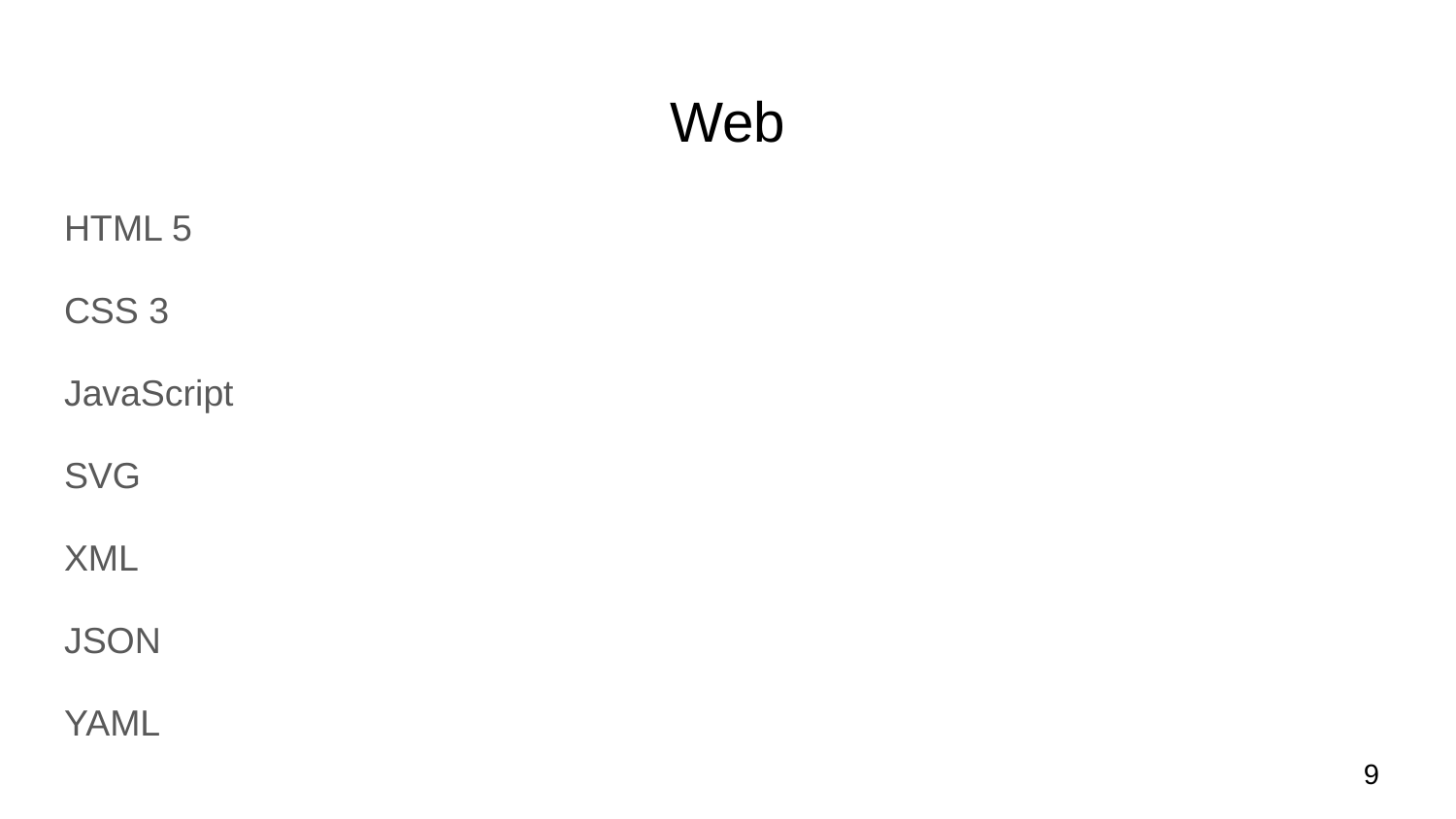

# Web
HTML 5
CSS 3
JavaScript
SVG
XML
JSON
YAML
9